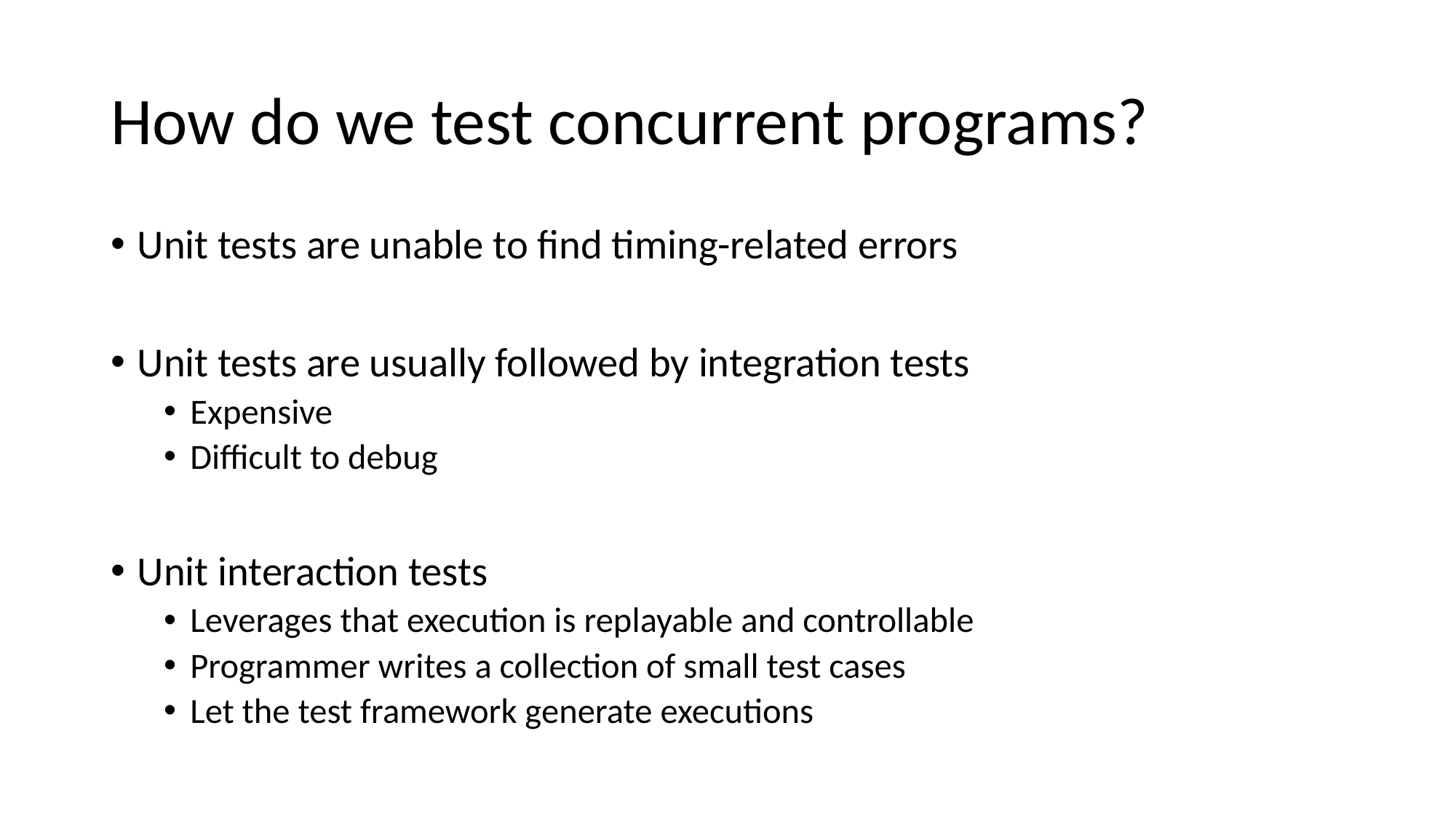

# How do we test concurrent programs?
Unit tests are unable to find timing-related errors

Unit tests are usually followed by integration tests
Expensive
Difficult to debug

Unit interaction tests
Leverages that execution is replayable and controllable
Programmer writes a collection of small test cases
Let the test framework generate executions